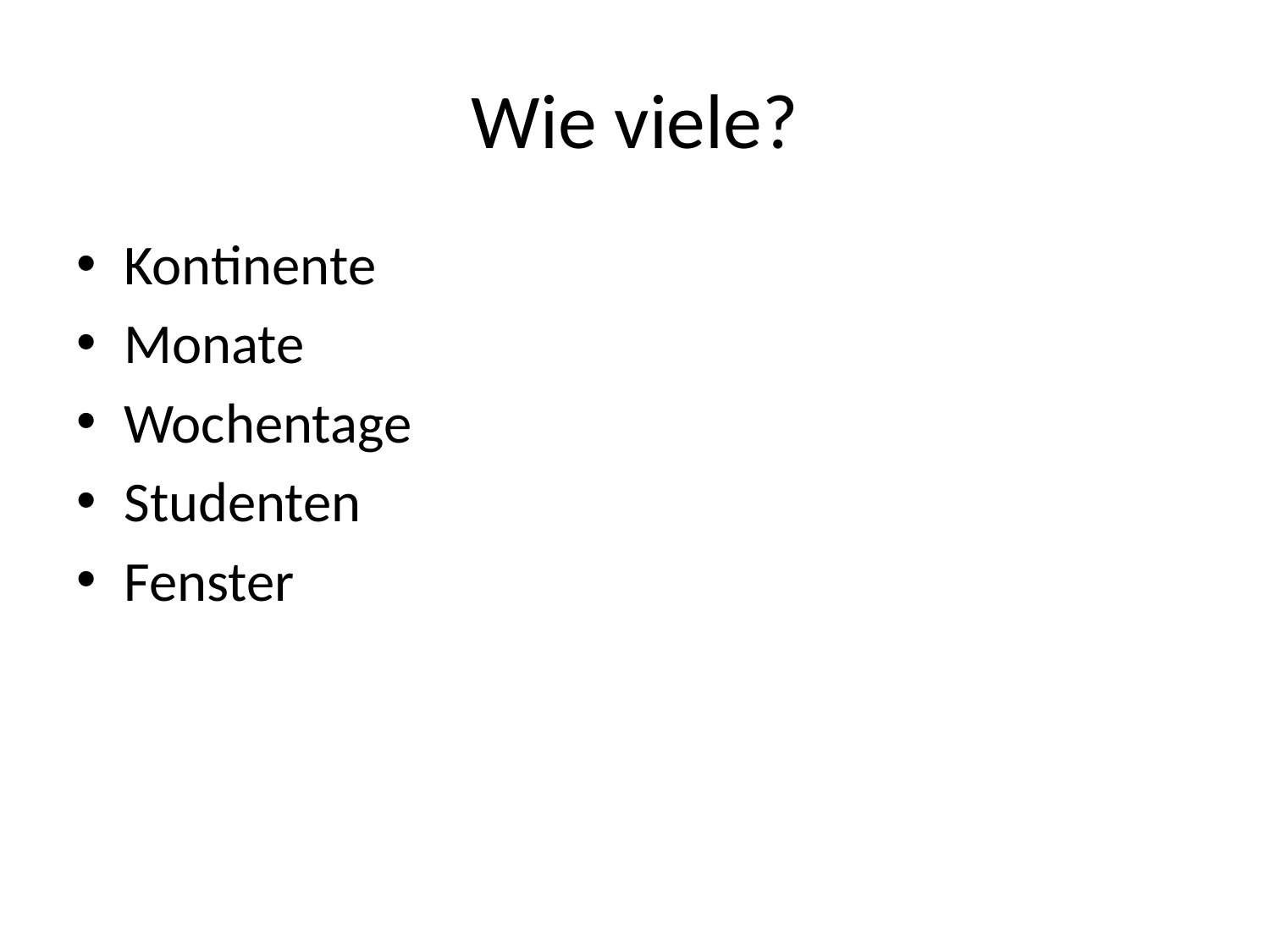

# Wie viele?
Kontinente
Monate
Wochentage
Studenten
Fenster